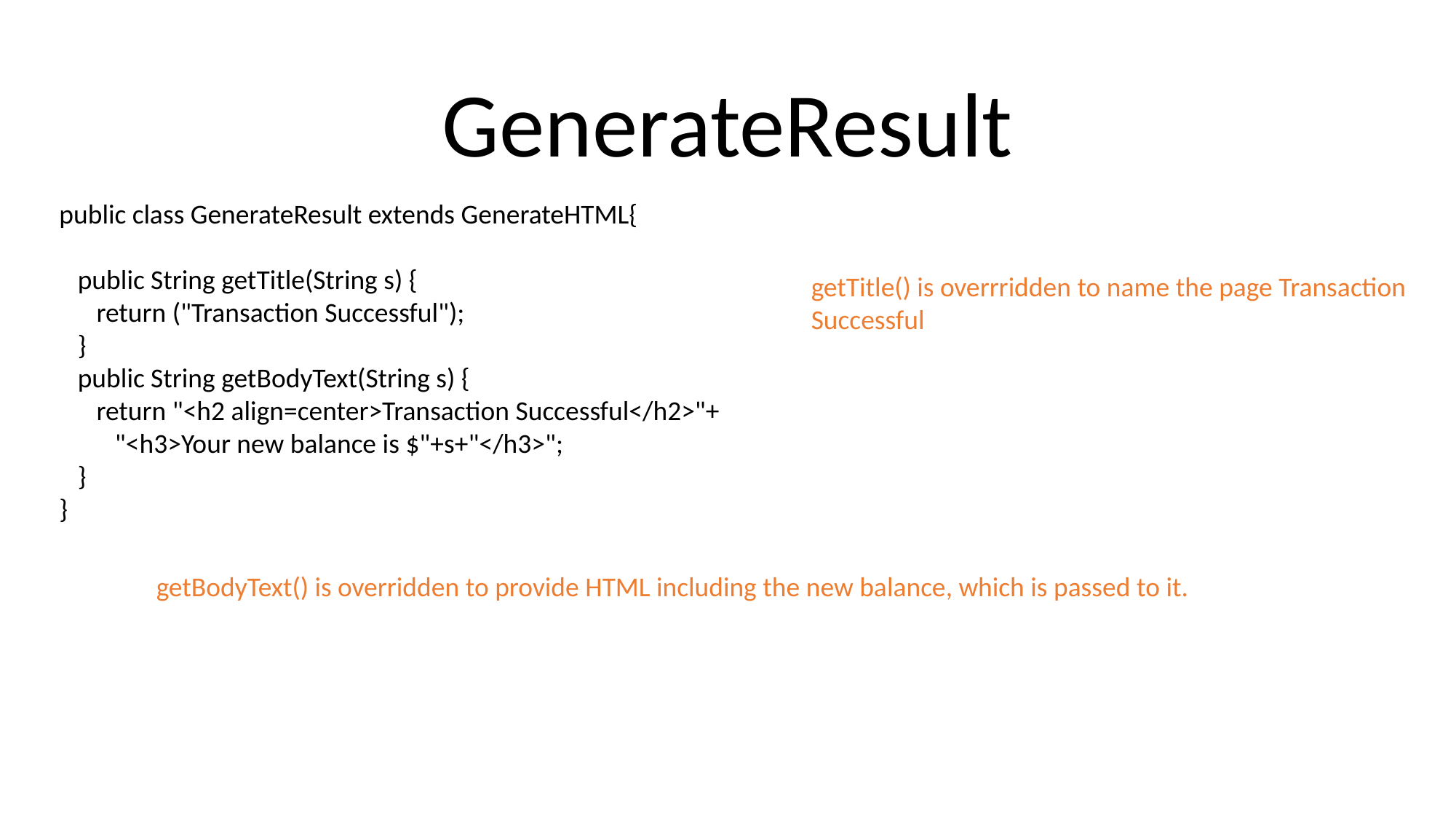

# GenerateResult
public class GenerateResult extends GenerateHTML{

   public String getTitle(String s) {
      return ("Transaction Successful");
   }
   public String getBodyText(String s) {
      return "<h2 align=center>Transaction Successful</h2>"+
         "<h3>Your new balance is $"+s+"</h3>";
   }
}
getTitle() is overrridden to name the page Transaction Successful
getBodyText() is overridden to provide HTML including the new balance, which is passed to it.